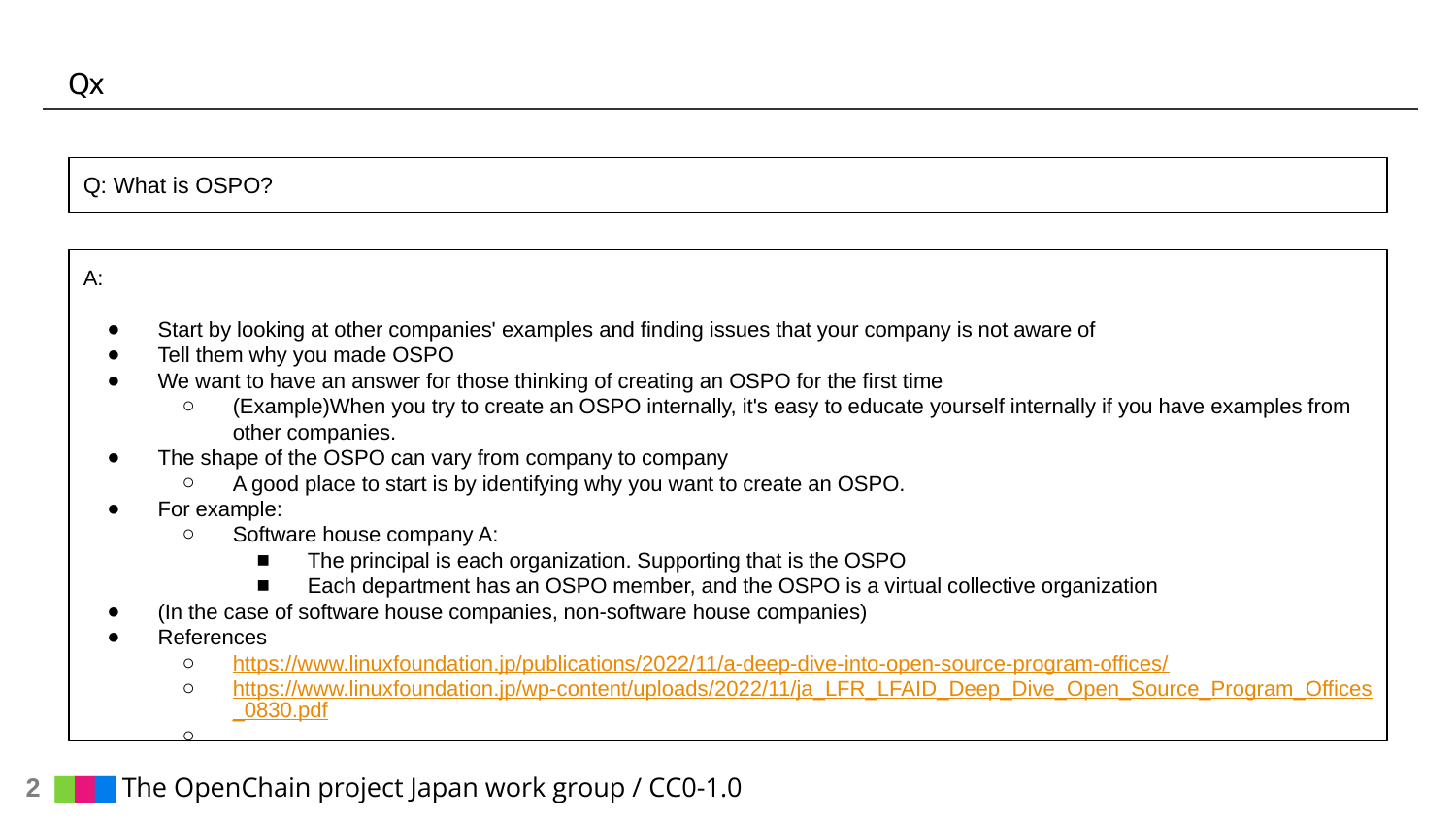

# Qx
Q: What is OSPO?
A:

Start by looking at other companies' examples and finding issues that your company is not aware of
Tell them why you made OSPO
We want to have an answer for those thinking of creating an OSPO for the first time
(Example)When you try to create an OSPO internally, it's easy to educate yourself internally if you have examples from other companies.
The shape of the OSPO can vary from company to company
A good place to start is by identifying why you want to create an OSPO.
For example:
Software house company A:
The principal is each organization. Supporting that is the OSPO
Each department has an OSPO member, and the OSPO is a virtual collective organization
(In the case of software house companies, non-software house companies)
References
https://www.linuxfoundation.jp/publications/2022/11/a-deep-dive-into-open-source-program-offices/
https://www.linuxfoundation.jp/wp-content/uploads/2022/11/ja_LFR_LFAID_Deep_Dive_Open_Source_Program_Offices_0830.pdf